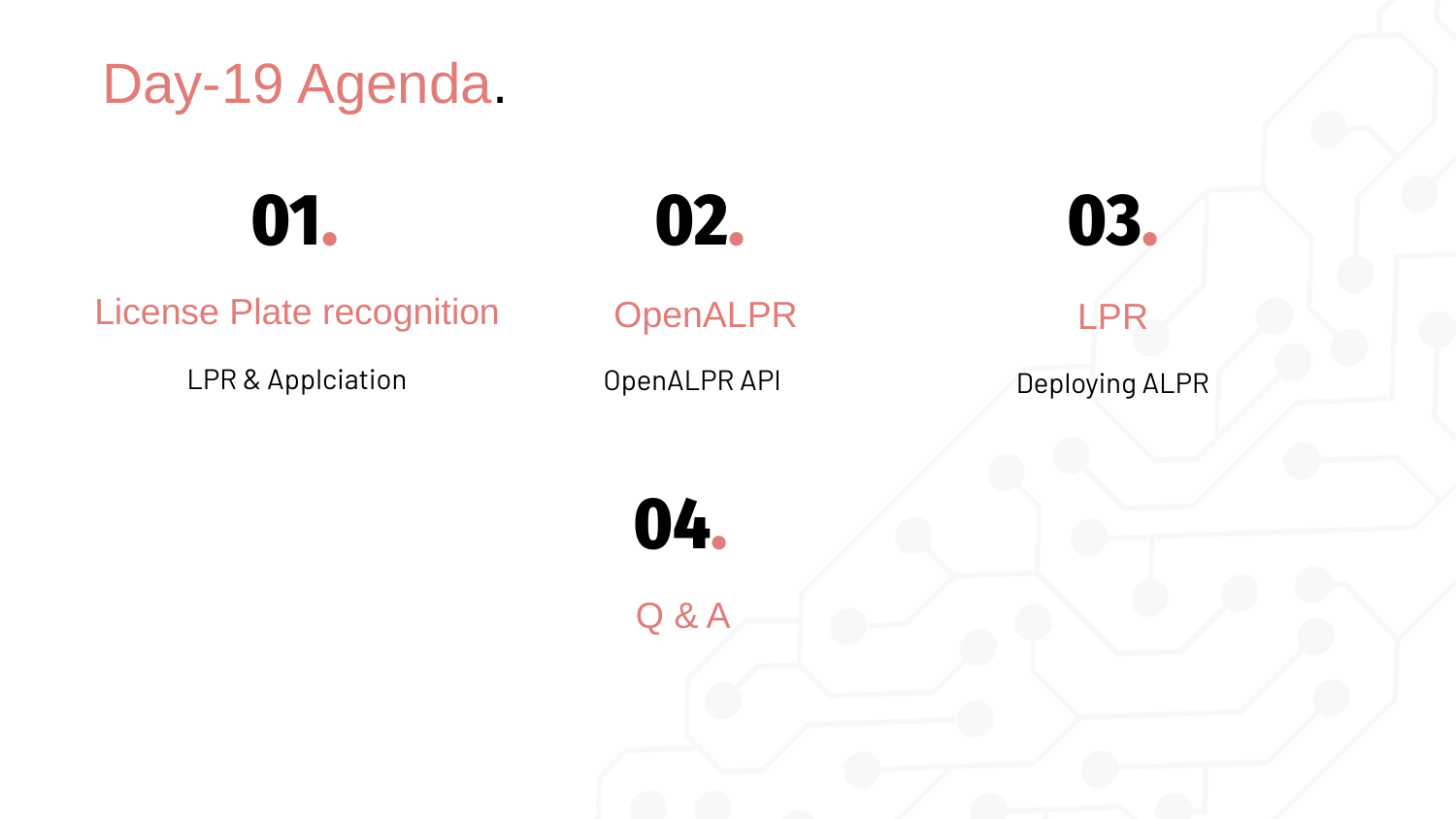

# Day-19 Agenda.
01.
02.
03.
License Plate recognition
OpenALPR
LPR
LPR & Applciation
OpenALPR API
Deploying ALPR
04.
Q & A